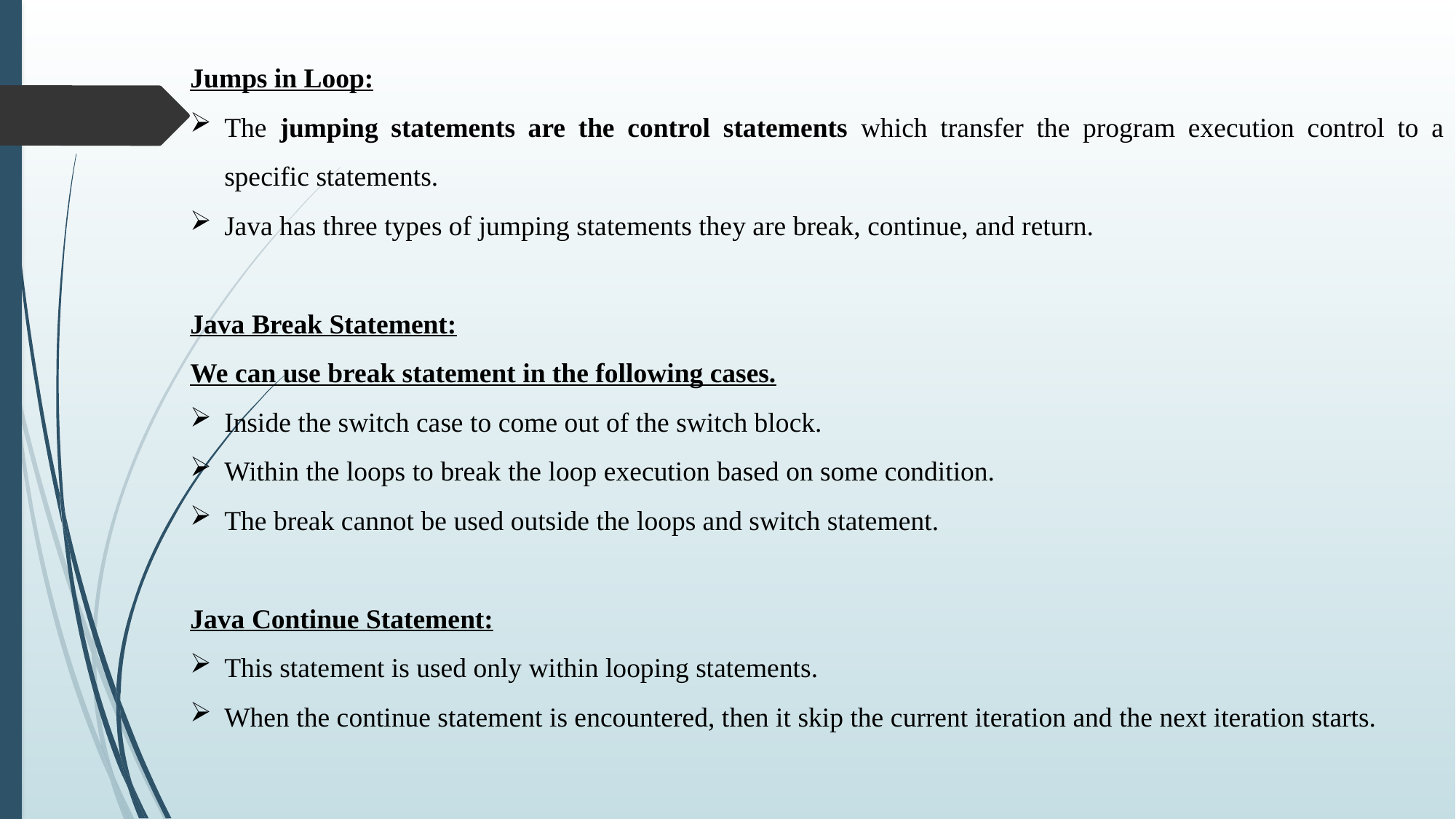

Jumps in Loop:
The jumping statements are the control statements which transfer the program execution control to a specific statements.
Java has three types of jumping statements they are break, continue, and return.

Java Break Statement:
We can use break statement in the following cases.
Inside the switch case to come out of the switch block.
Within the loops to break the loop execution based on some condition.
The break cannot be used outside the loops and switch statement.

Java Continue Statement:
This statement is used only within looping statements.
When the continue statement is encountered, then it skip the current iteration and the next iteration starts.